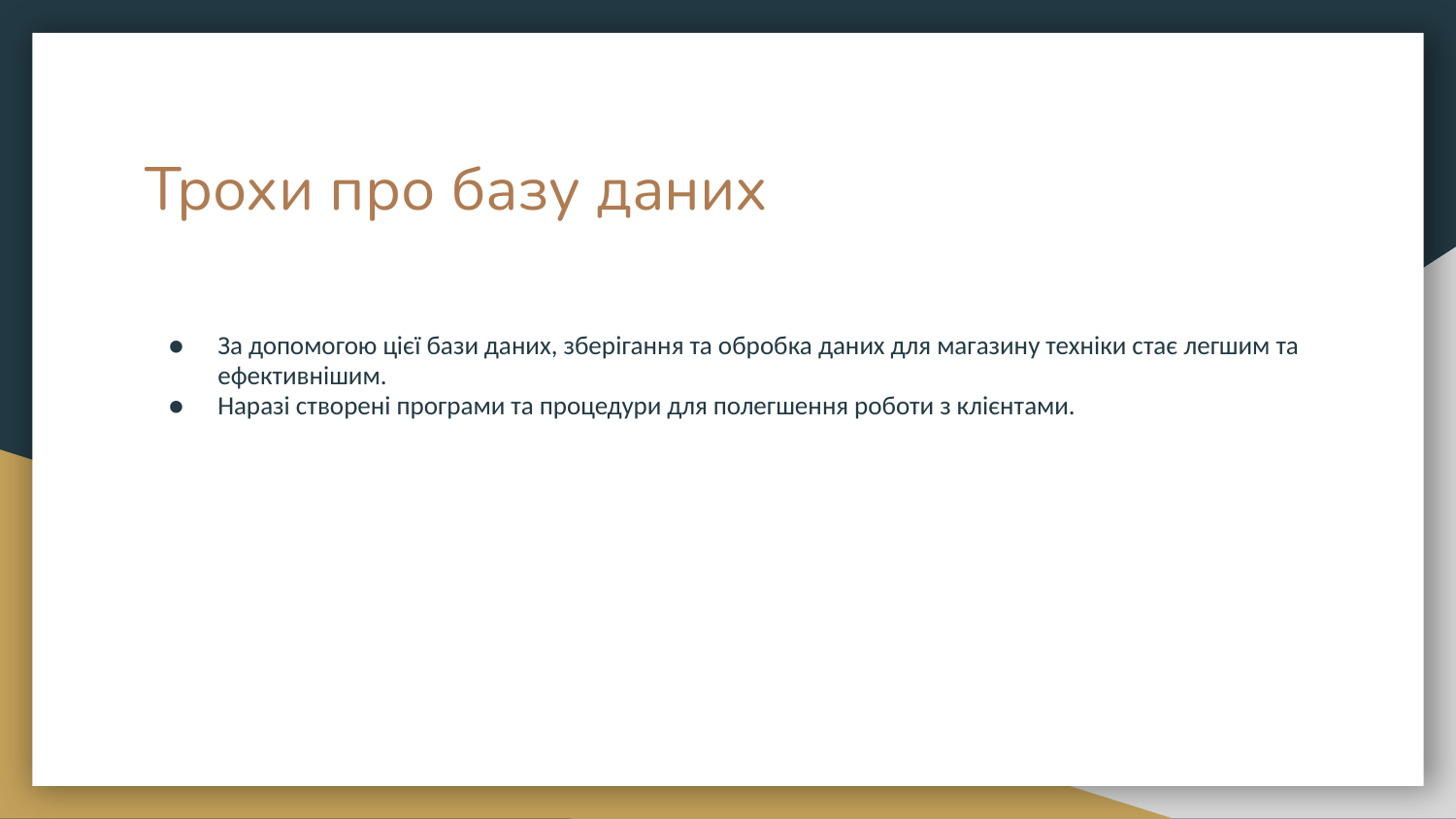

# Трохи про базу даних
За допомогою цієї бази даних, зберігання та обробка даних для магазину техніки стає легшим та ефективнішим.
Наразі створені програми та процедури для полегшення роботи з клієнтами.